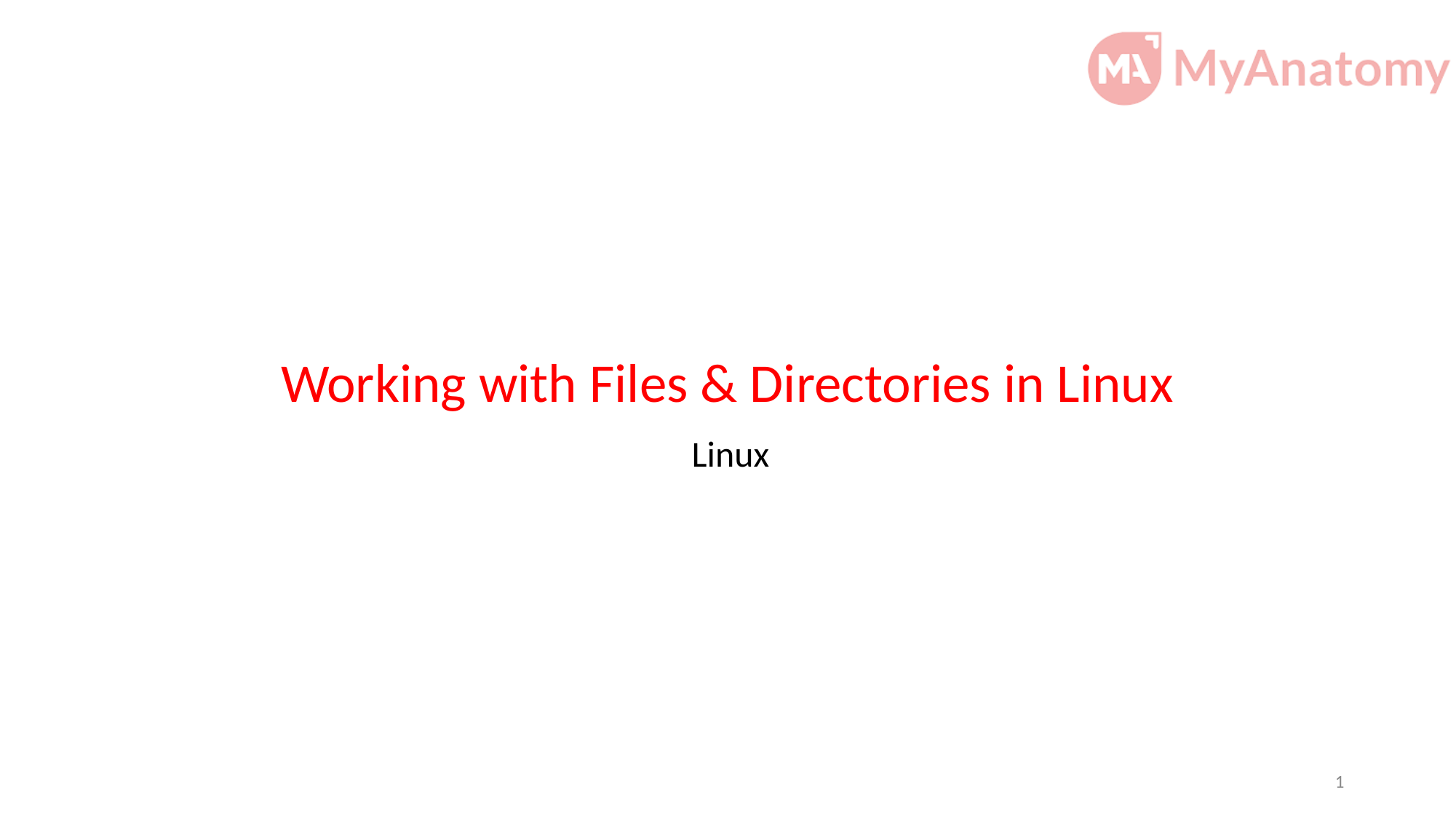

# Working with Files & Directories in Linux
Linux
1